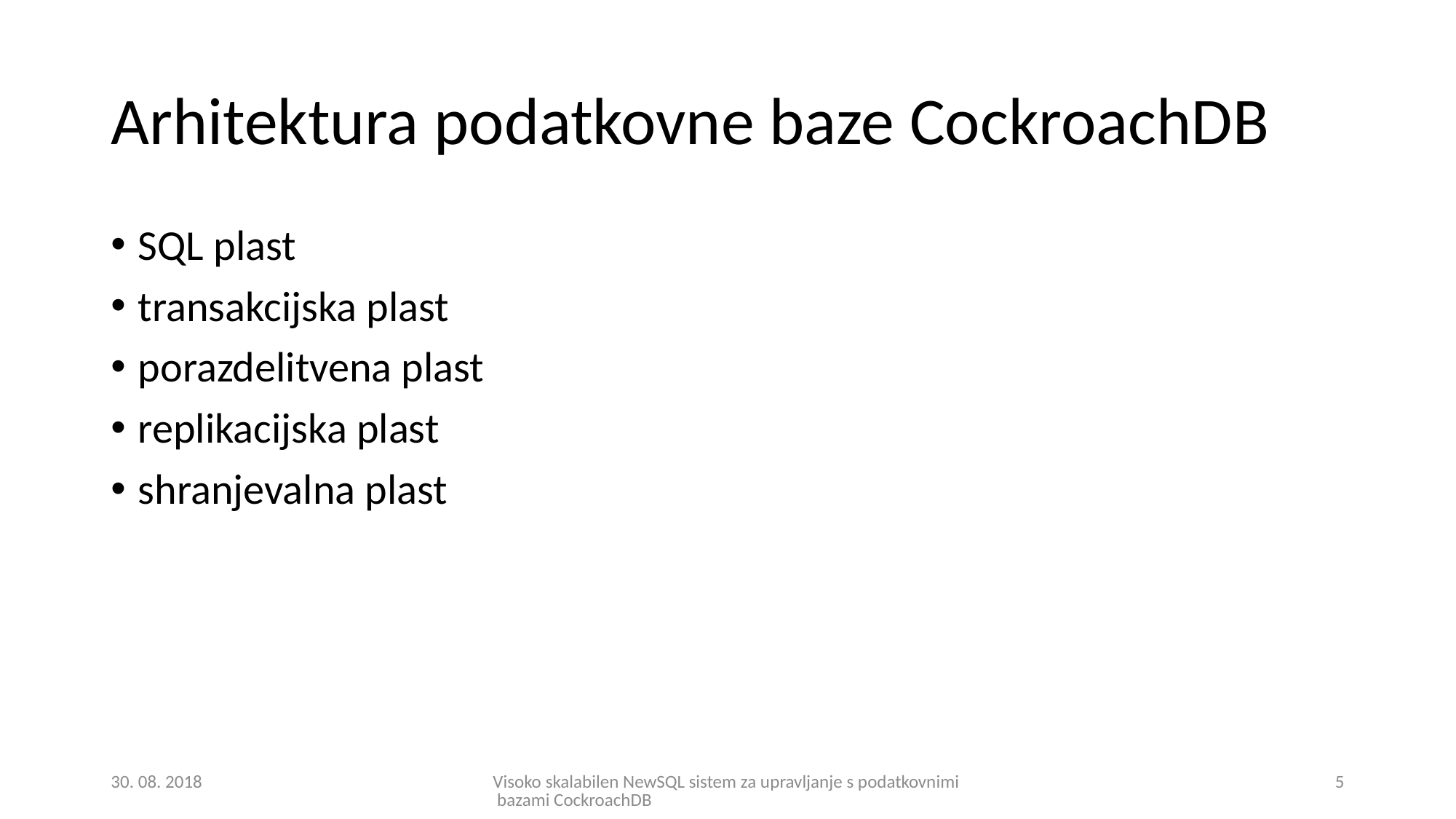

# Arhitektura podatkovne baze CockroachDB
SQL plast
transakcijska plast
porazdelitvena plast
replikacijska plast
shranjevalna plast
30. 08. 2018
Visoko skalabilen NewSQL sistem za upravljanje s podatkovnimi bazami CockroachDB
5